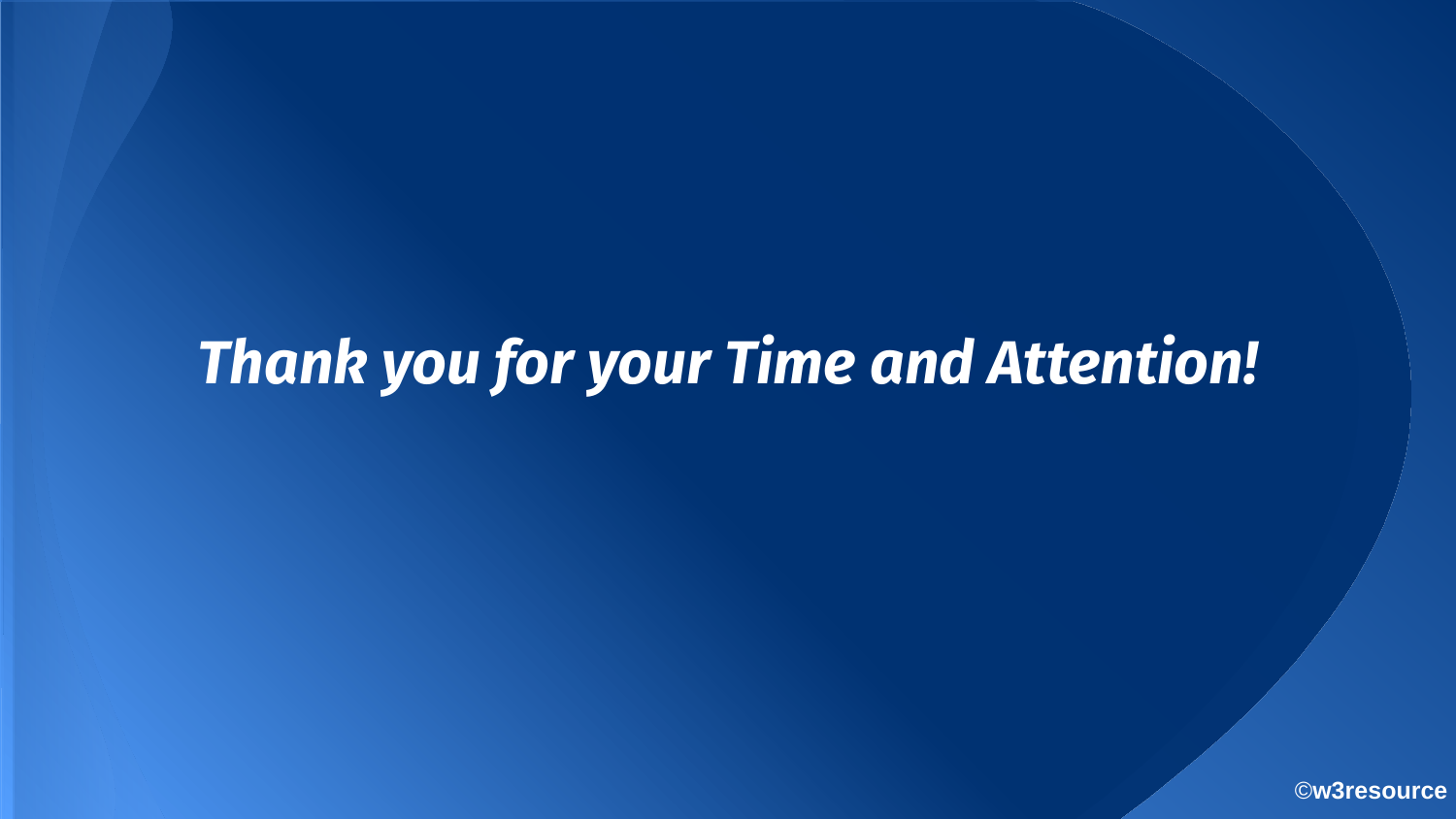

Thank you for your Time and Attention!
©w3resource